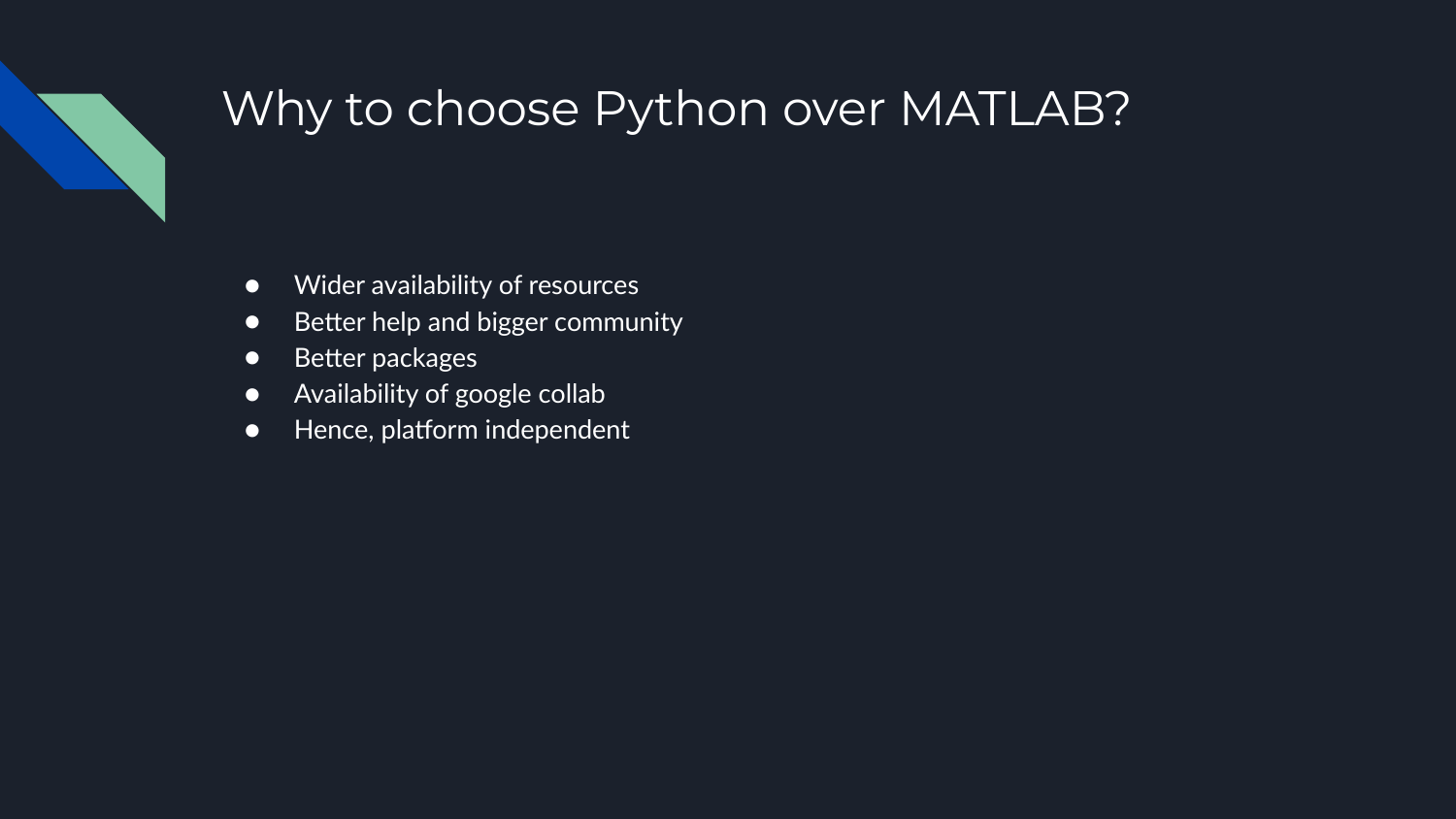

# Why to choose Python over MATLAB?
Wider availability of resources
Better help and bigger community
Better packages
Availability of google collab
Hence, platform independent